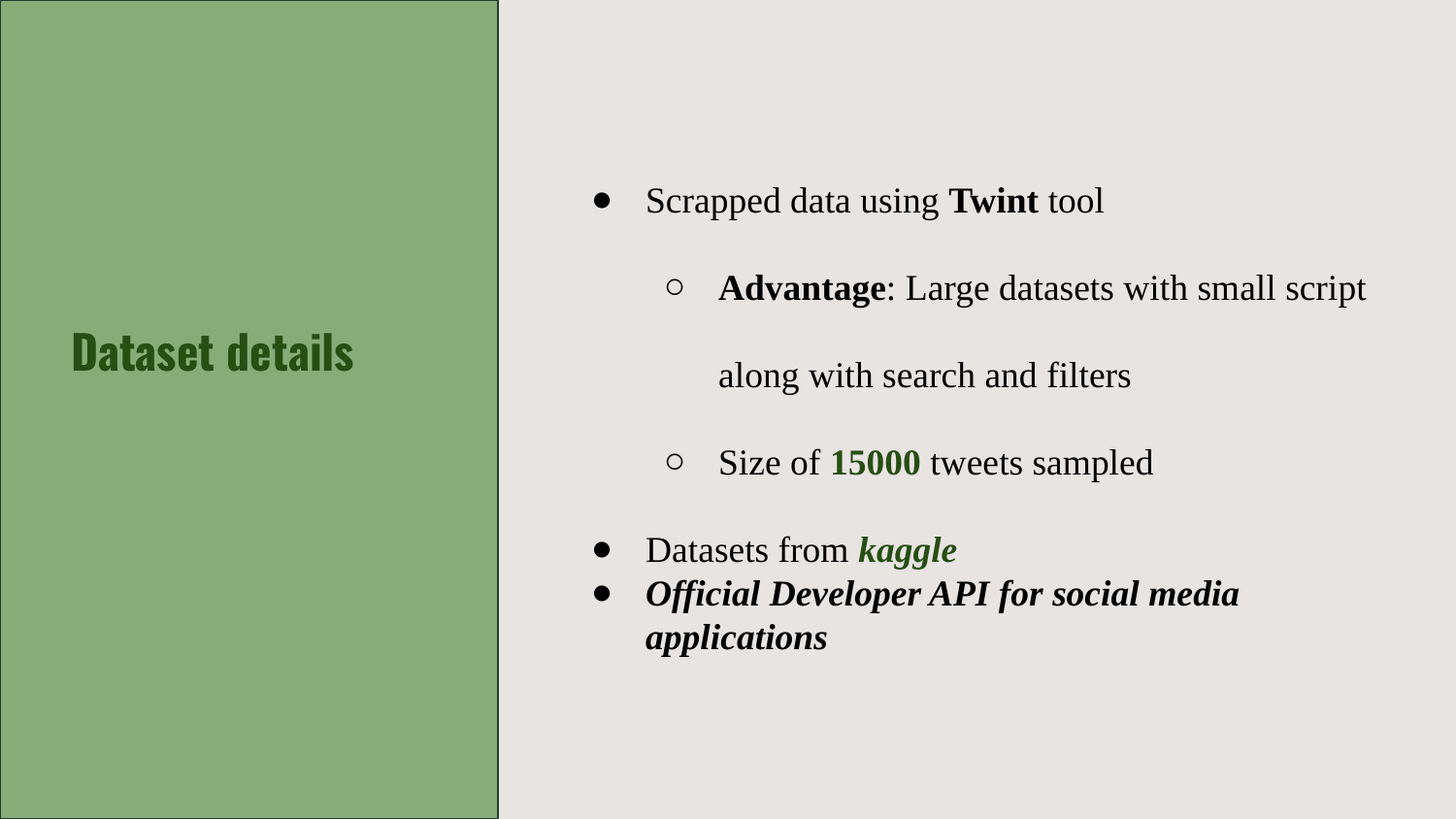

Scrapped data using Twint tool
Advantage: Large datasets with small script along with search and filters
Size of 15000 tweets sampled
Datasets from kaggle
Official Developer API for social media applications

Dataset details